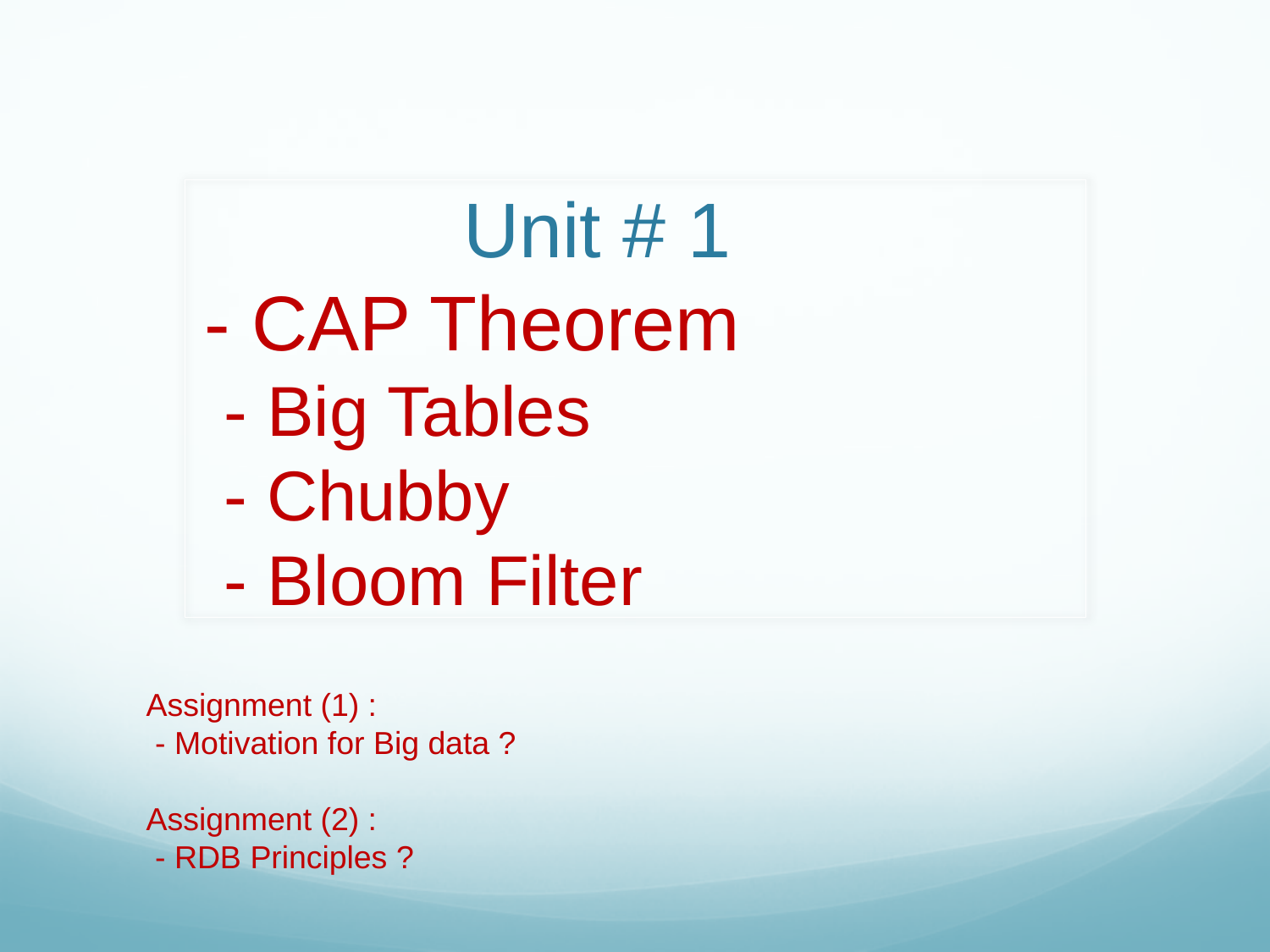

# Unit # 1 - CAP Theorem - Big Tables - Chubby - Bloom Filter
Assignment (1) :
 - Motivation for Big data ?

Assignment (2) :
 - RDB Principles ?